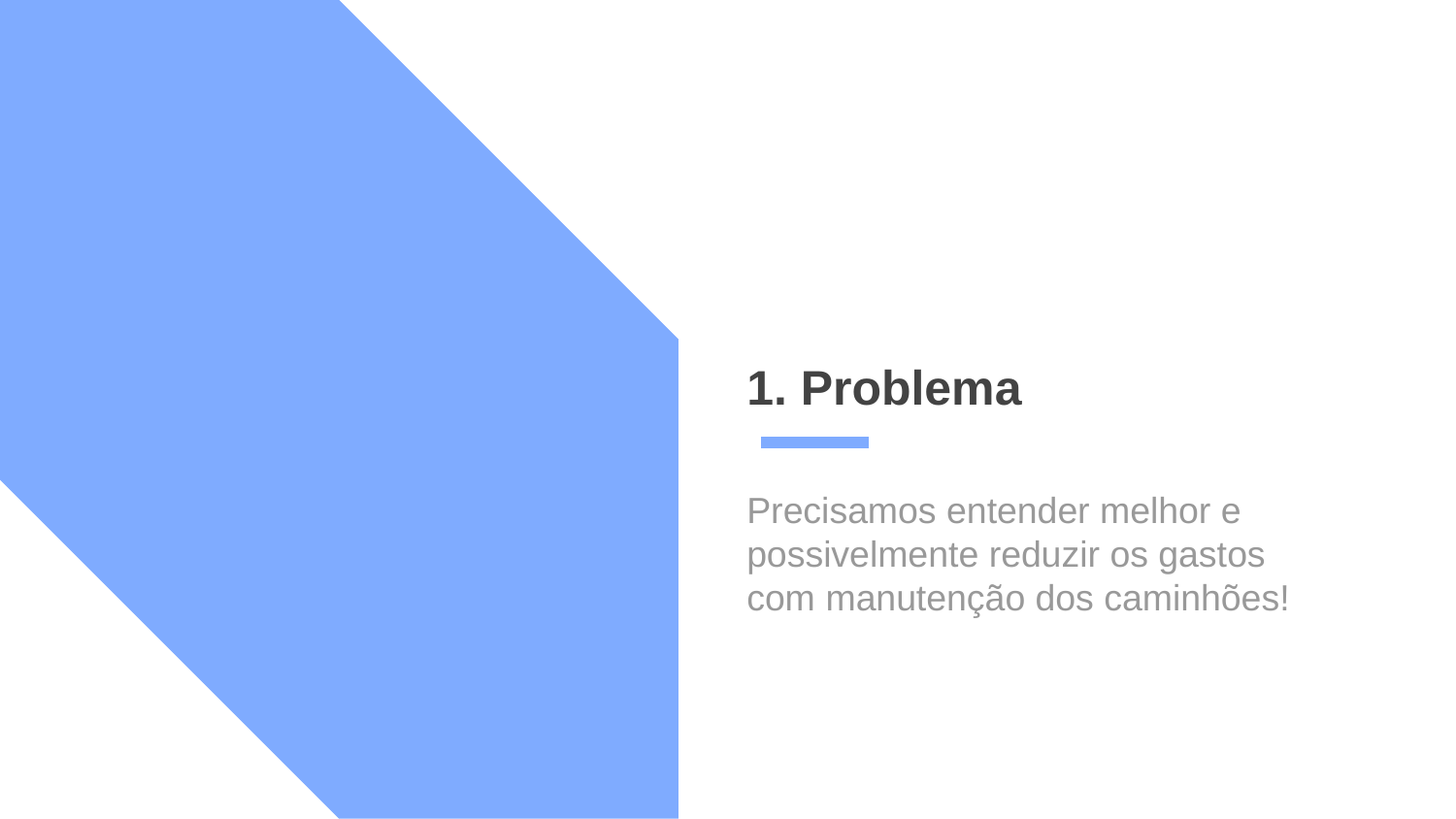

# 1. Problema
Precisamos entender melhor e possivelmente reduzir os gastos com manutenção dos caminhões!